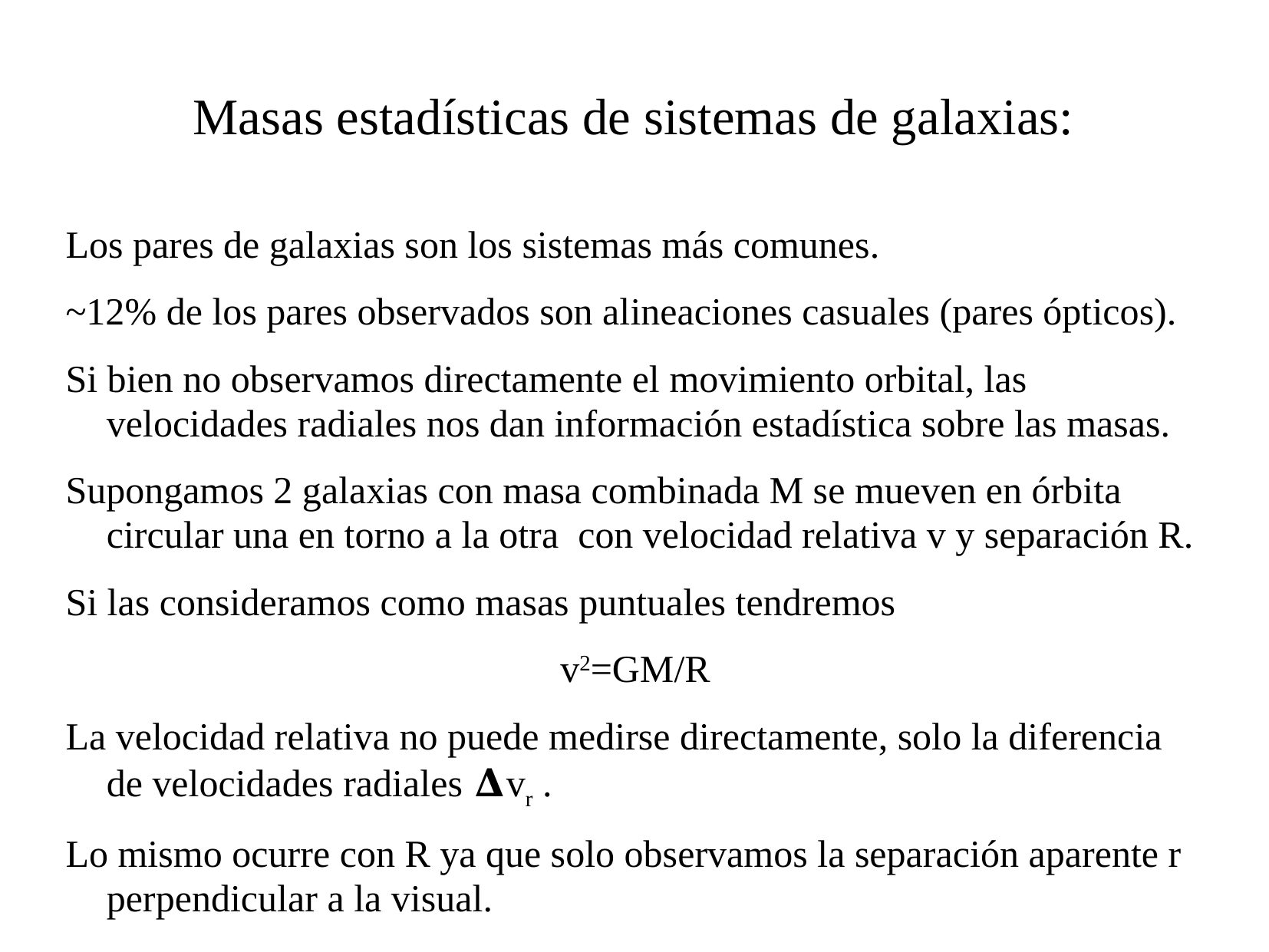

# Masas estadísticas de sistemas de galaxias:
Los pares de galaxias son los sistemas más comunes.
~12% de los pares observados son alineaciones casuales (pares ópticos).
Si bien no observamos directamente el movimiento orbital, las velocidades radiales nos dan información estadística sobre las masas.
Supongamos 2 galaxias con masa combinada M se mueven en órbita circular una en torno a la otra  con velocidad relativa v y separación R.
Si las consideramos como masas puntuales tendremos
v2=GM/R
La velocidad relativa no puede medirse directamente, solo la diferencia de velocidades radiales 𝚫vr .
Lo mismo ocurre con R ya que solo observamos la separación aparente r perpendicular a la visual.